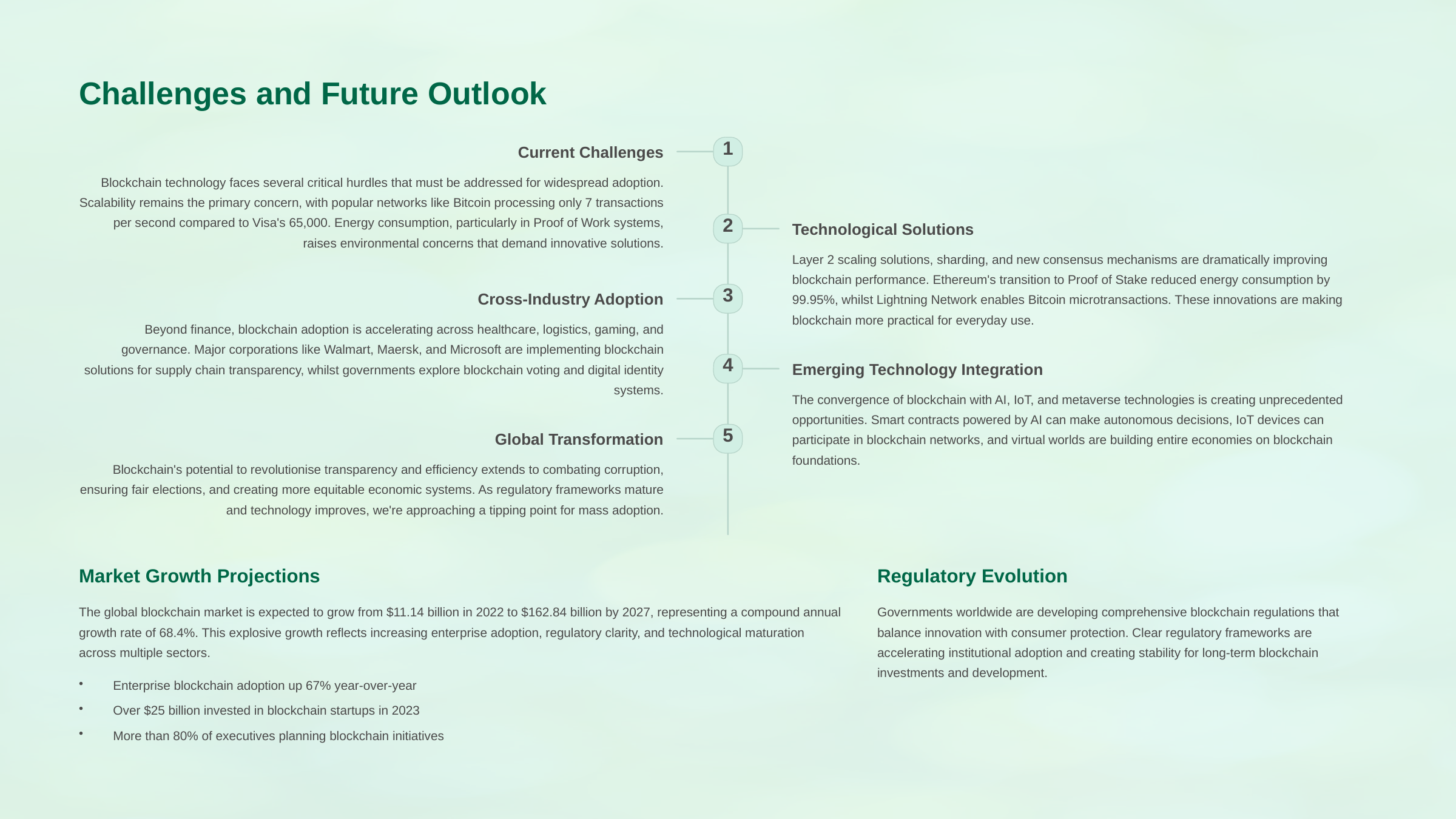

Challenges and Future Outlook

1
Current Challenges

Blockchain technology faces several critical hurdles that must be addressed for widespread adoption. Scalability remains the primary concern, with popular networks like Bitcoin processing only 7 transactions per second compared to Visa's 65,000. Energy consumption, particularly in Proof of Work systems, raises environmental concerns that demand innovative solutions.

2
Technological Solutions

Layer 2 scaling solutions, sharding, and new consensus mechanisms are dramatically improving blockchain performance. Ethereum's transition to Proof of Stake reduced energy consumption by 99.95%, whilst Lightning Network enables Bitcoin microtransactions. These innovations are making blockchain more practical for everyday use.

3
Cross-Industry Adoption

Beyond finance, blockchain adoption is accelerating across healthcare, logistics, gaming, and governance. Major corporations like Walmart, Maersk, and Microsoft are implementing blockchain solutions for supply chain transparency, whilst governments explore blockchain voting and digital identity systems.

4
Emerging Technology Integration

The convergence of blockchain with AI, IoT, and metaverse technologies is creating unprecedented opportunities. Smart contracts powered by AI can make autonomous decisions, IoT devices can participate in blockchain networks, and virtual worlds are building entire economies on blockchain foundations.

5
Global Transformation

Blockchain's potential to revolutionise transparency and efficiency extends to combating corruption, ensuring fair elections, and creating more equitable economic systems. As regulatory frameworks mature and technology improves, we're approaching a tipping point for mass adoption.
Market Growth Projections
Regulatory Evolution
The global blockchain market is expected to grow from $11.14 billion in 2022 to $162.84 billion by 2027, representing a compound annual growth rate of 68.4%. This explosive growth reflects increasing enterprise adoption, regulatory clarity, and technological maturation across multiple sectors.
Governments worldwide are developing comprehensive blockchain regulations that balance innovation with consumer protection. Clear regulatory frameworks are accelerating institutional adoption and creating stability for long-term blockchain investments and development.
Enterprise blockchain adoption up 67% year-over-year
Over $25 billion invested in blockchain startups in 2023
More than 80% of executives planning blockchain initiatives